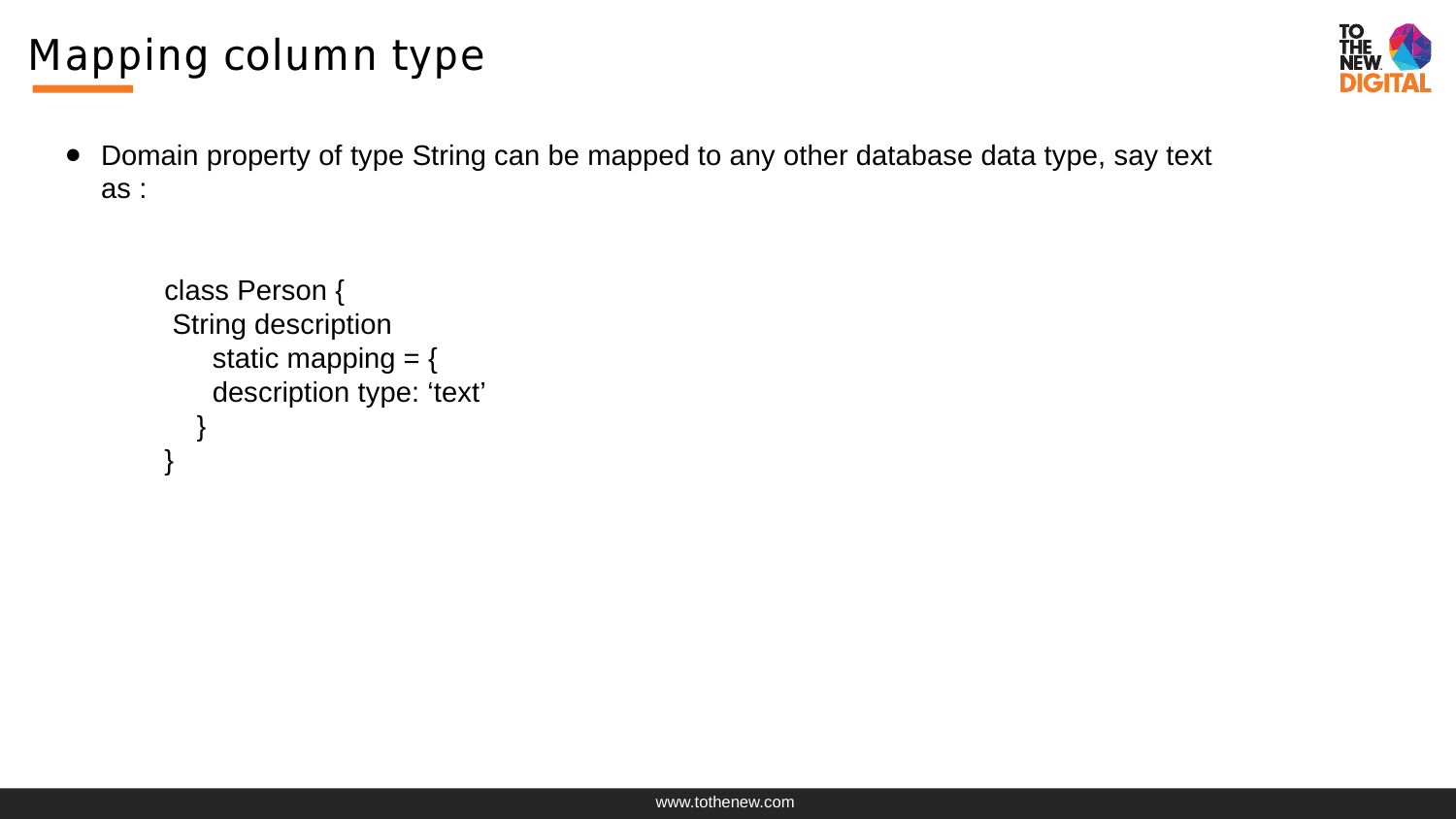

# Mapping column type
Domain property of type String can be mapped to any other database data type, say text as :

                 class Person {
                  String description
                       static mapping = {
                       description type: ‘text’
                     }
                 }